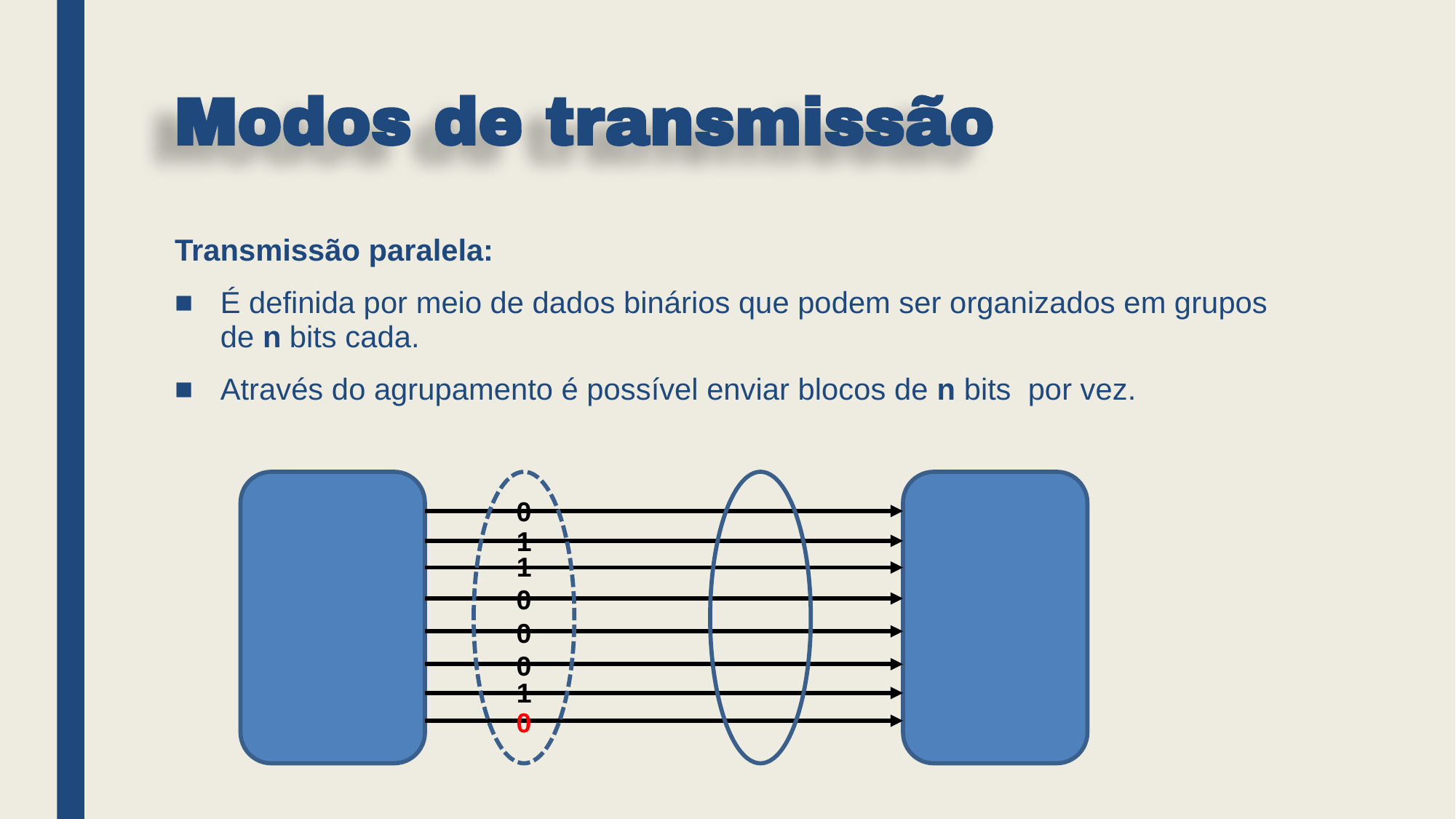

# Modos de transmissão
Transmissão paralela:
É definida por meio de dados binários que podem ser organizados em grupos de n bits cada.
Através do agrupamento é possível enviar blocos de n bits  por vez.

0
1
1
0
0
0
1
0